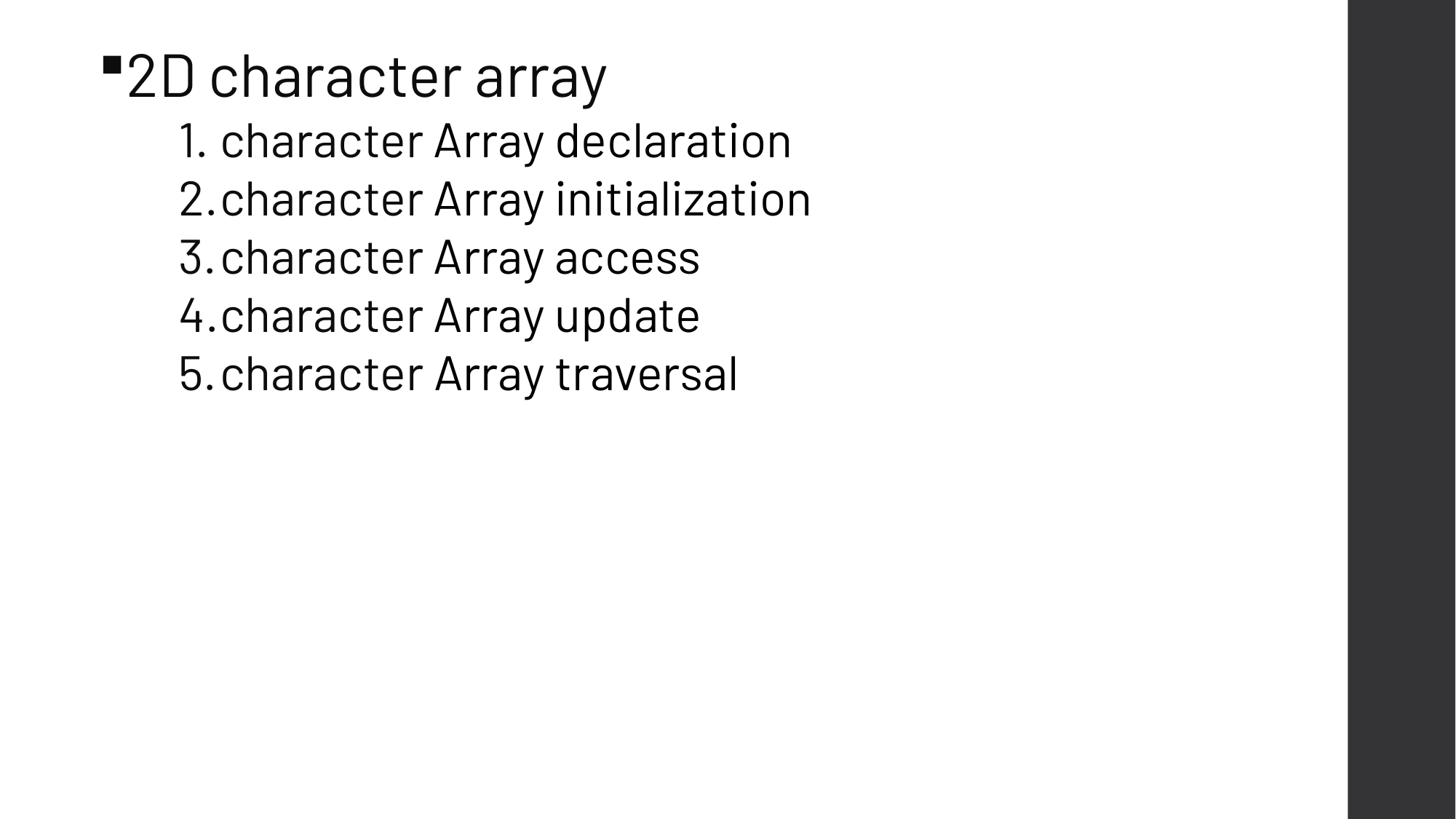

2D character array
character Array declaration
character Array initialization
character Array access
character Array update
character Array traversal